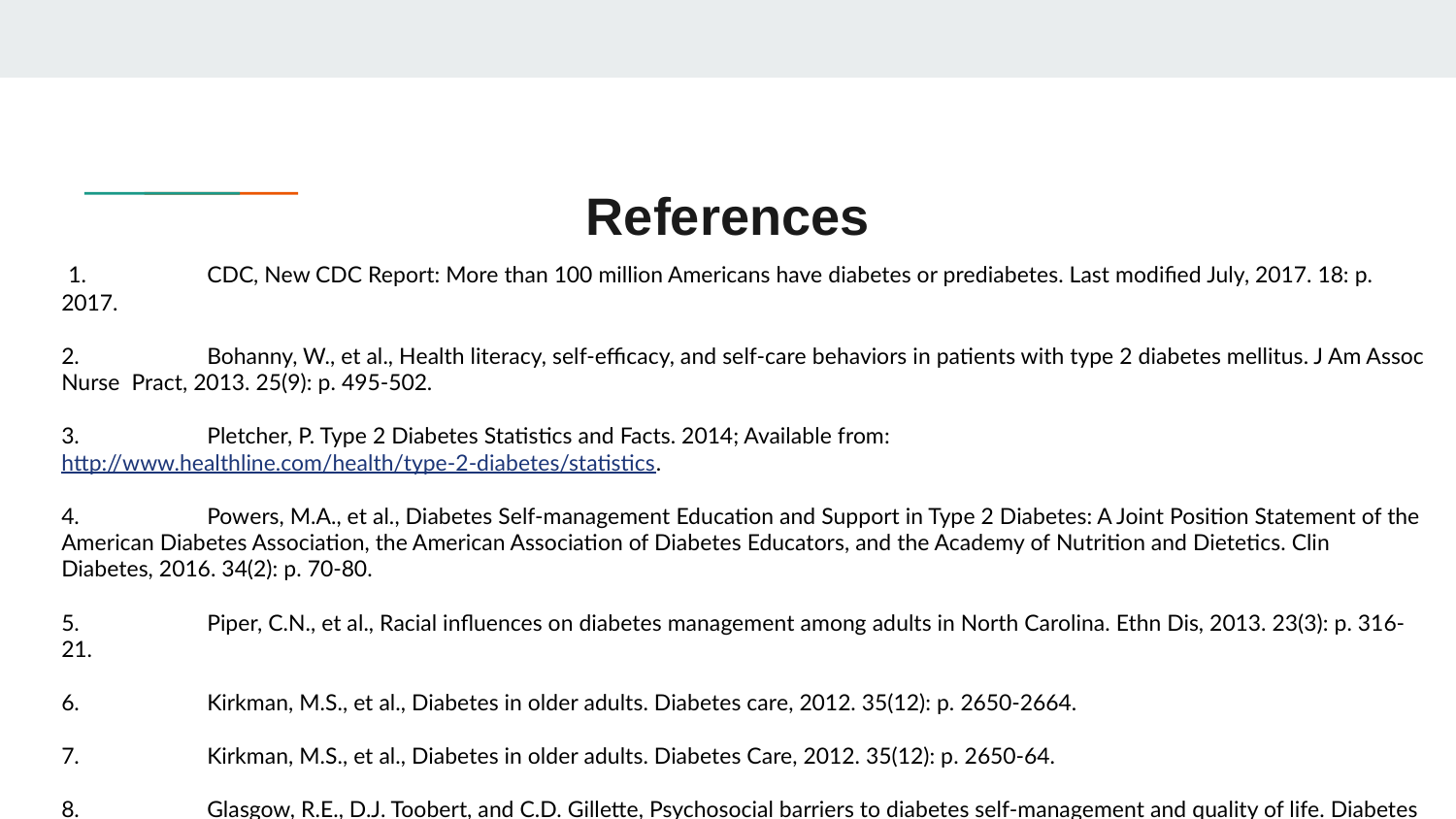

# References
 1.	CDC, New CDC Report: More than 100 million Americans have diabetes or prediabetes. Last modified July, 2017. 18: p. 2017.

2.	Bohanny, W., et al., Health literacy, self-efficacy, and self-care behaviors in patients with type 2 diabetes mellitus. J Am Assoc Nurse  Pract, 2013. 25(9): p. 495-502.

3.	Pletcher, P. Type 2 Diabetes Statistics and Facts. 2014; Available from: http://www.healthline.com/health/type-2-diabetes/statistics.

4.	Powers, M.A., et al., Diabetes Self-management Education and Support in Type 2 Diabetes: A Joint Position Statement of the American Diabetes Association, the American Association of Diabetes Educators, and the Academy of Nutrition and Dietetics. Clin Diabetes, 2016. 34(2): p. 70-80.

5.	Piper, C.N., et al., Racial influences on diabetes management among adults in North Carolina. Ethn Dis, 2013. 23(3): p. 316-21.

6.	Kirkman, M.S., et al., Diabetes in older adults. Diabetes care, 2012. 35(12): p. 2650-2664.

7.	Kirkman, M.S., et al., Diabetes in older adults. Diabetes Care, 2012. 35(12): p. 2650-64.

8.	Glasgow, R.E., D.J. Toobert, and C.D. Gillette, Psychosocial barriers to diabetes self-management and quality of life. Diabetes spectrum, 2001. 14(1): p. 33-41.